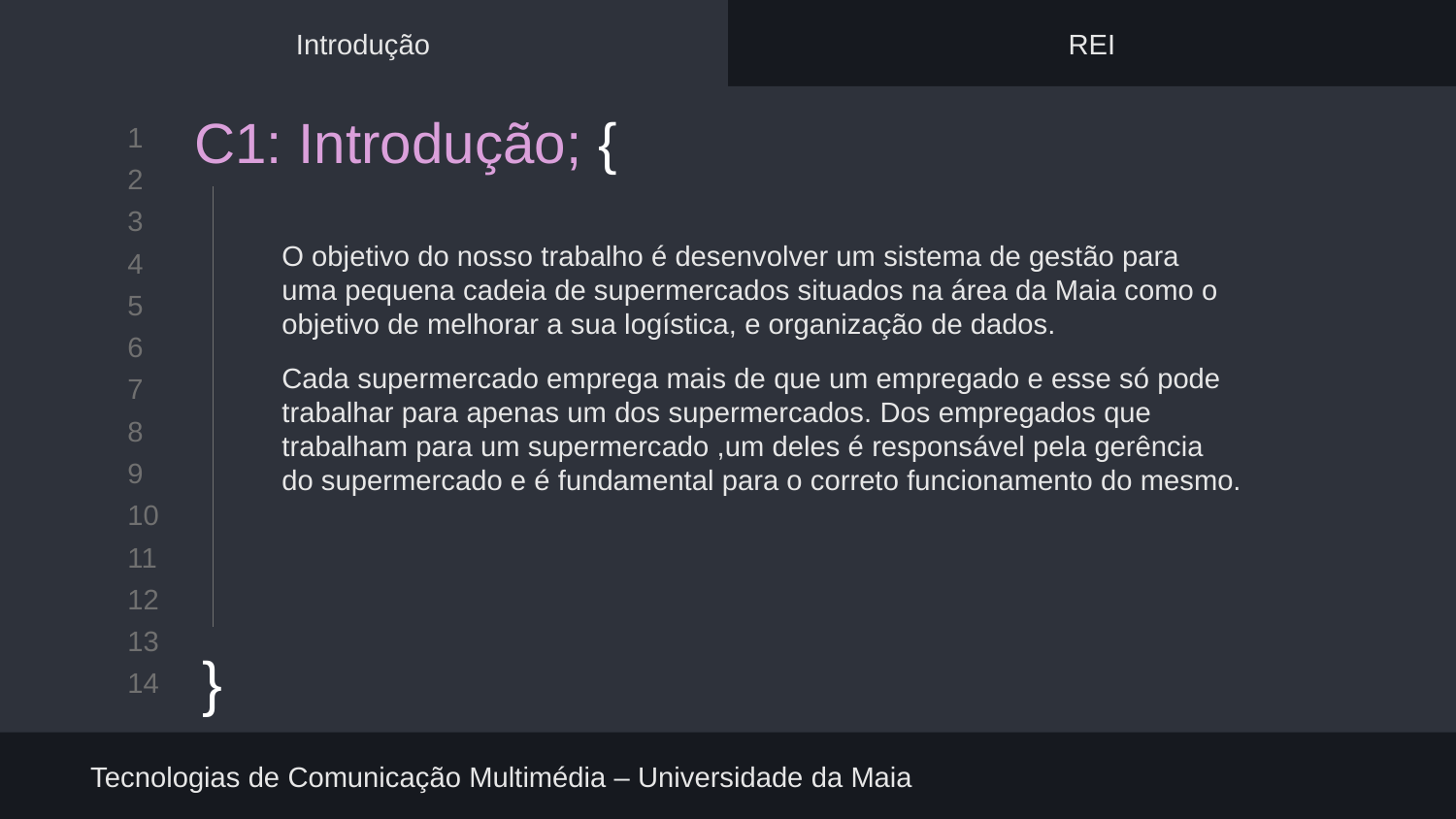

Introdução
REI
# C1: Introdução; {
}
O objetivo do nosso trabalho é desenvolver um sistema de gestão para uma pequena cadeia de supermercados situados na área da Maia como o objetivo de melhorar a sua logística, e organização de dados.
Cada supermercado emprega mais de que um empregado e esse só pode trabalhar para apenas um dos supermercados. Dos empregados que trabalham para um supermercado ,um deles é responsável pela gerência do supermercado e é fundamental para o correto funcionamento do mesmo.
Tecnologias de Comunicação Multimédia – Universidade da Maia